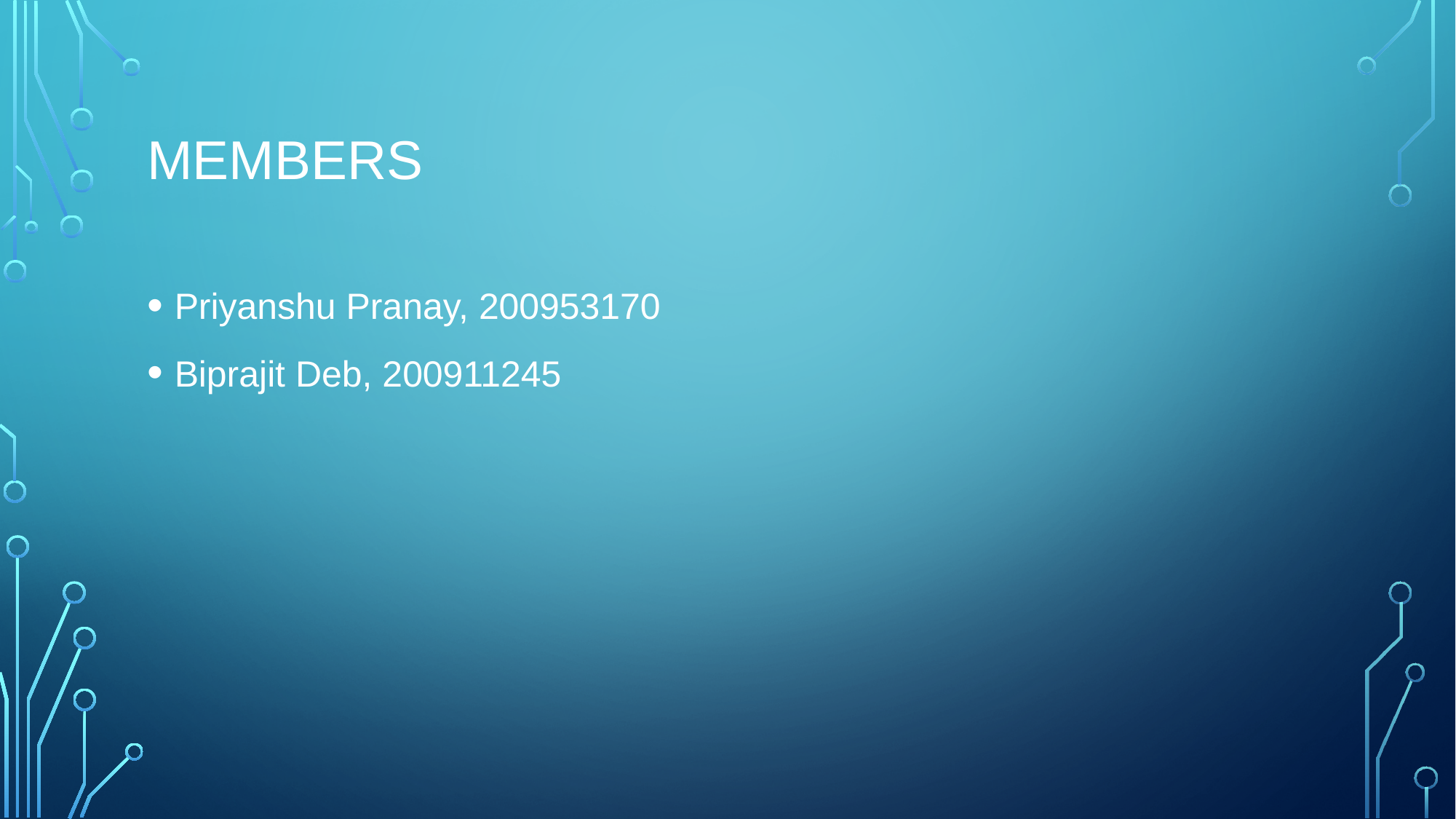

# Members
Priyanshu Pranay, 200953170
Biprajit Deb, 200911245